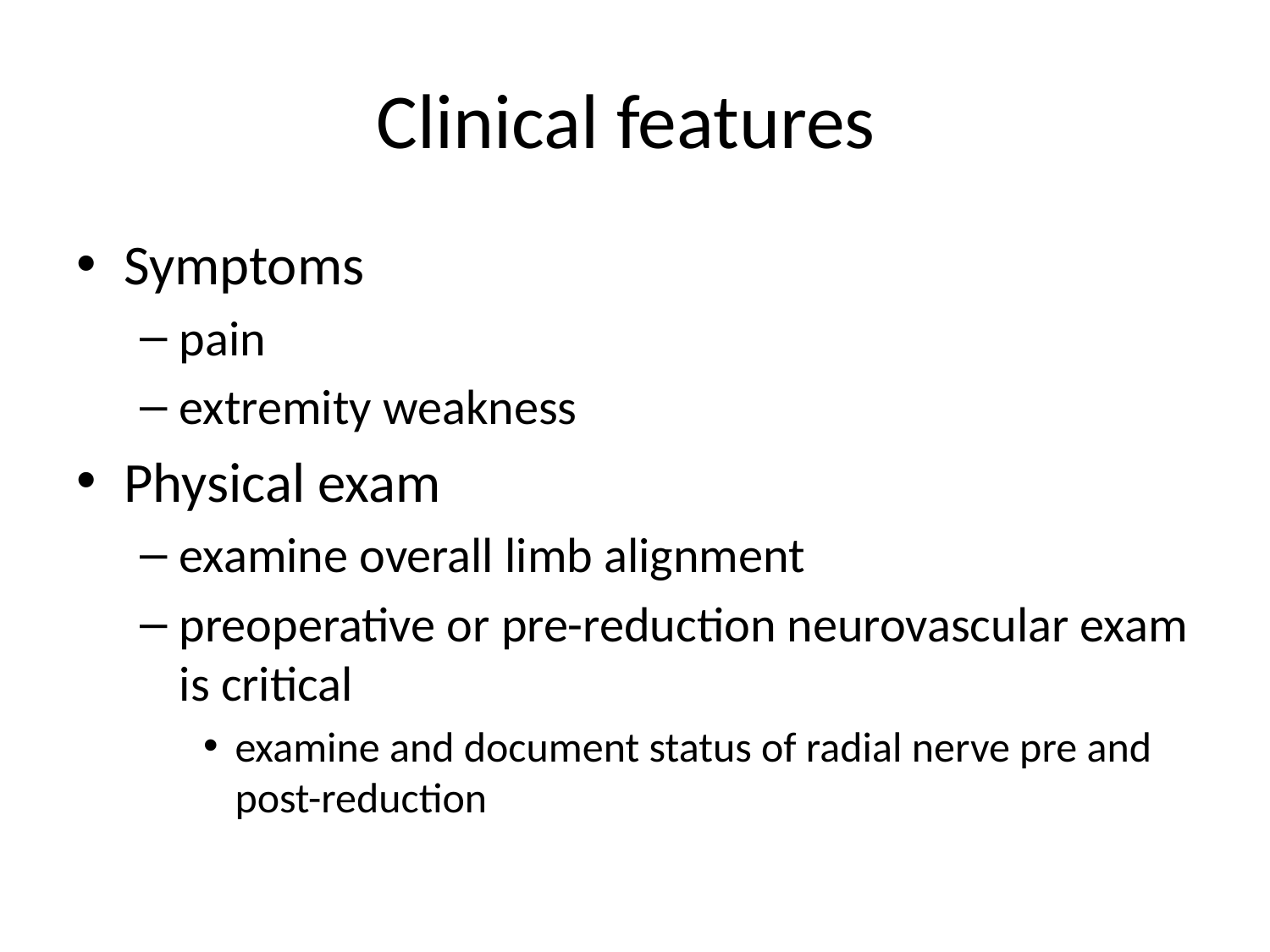

# Clinical features
Symptoms
pain
extremity weakness
Physical exam
examine overall limb alignment
preoperative or pre-reduction neurovascular exam is critical
examine and document status of radial nerve pre and post-reduction